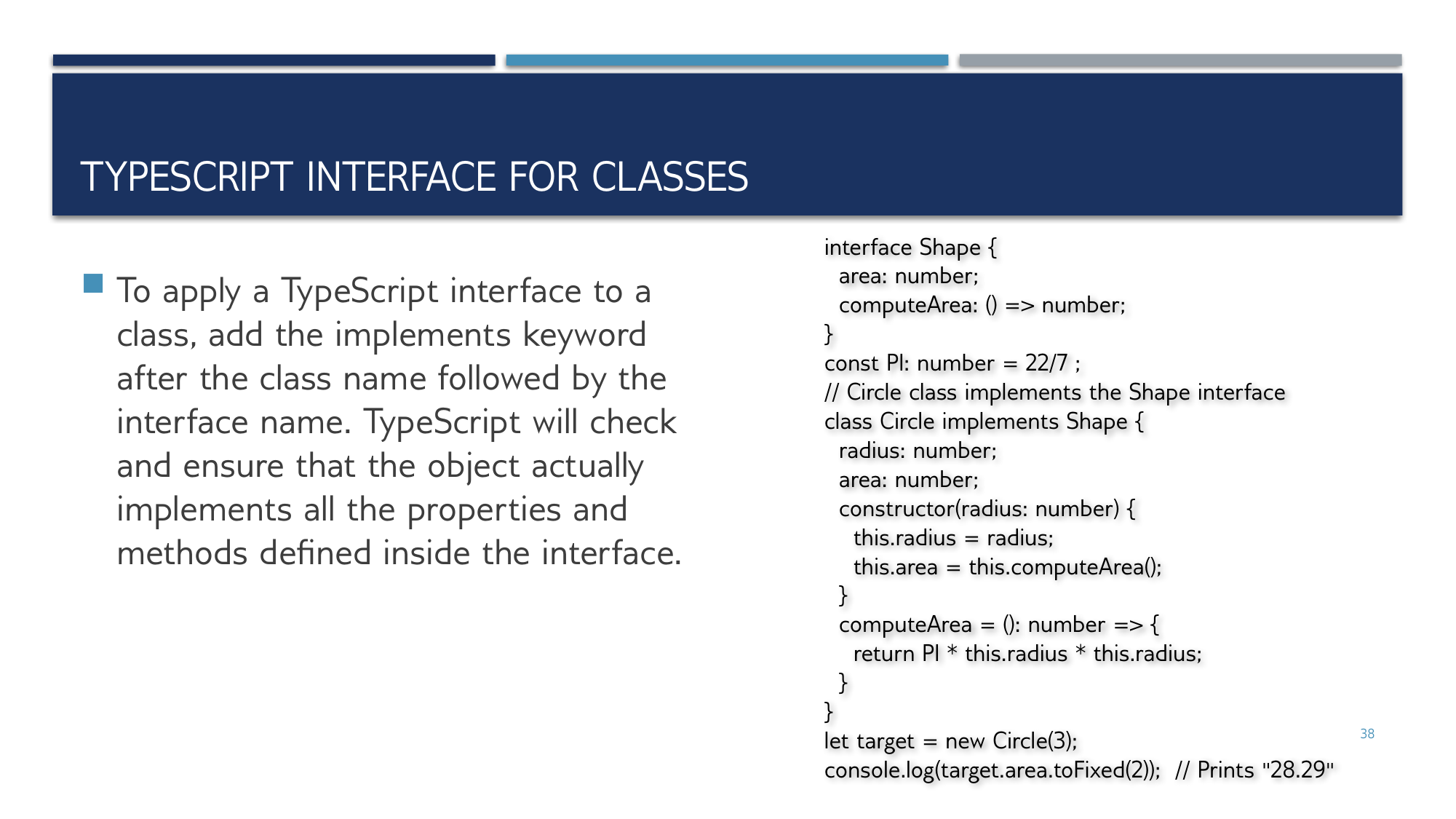

# TypeScript Interface for Classes
interface Shape {
  area: number;
  computeArea: () => number;
}
const PI: number = 22/7 ;
// Circle class implements the Shape interface
class Circle implements Shape {
  radius: number;
  area: number;
  constructor(radius: number) {
    this.radius = radius;
    this.area = this.computeArea();
  }
  computeArea = (): number => {
    return PI * this.radius * this.radius;
  }
}
let target = new Circle(3);
console.log(target.area.toFixed(2));  // Prints "28.29"
To apply a TypeScript interface to a class, add the implements keyword after the class name followed by the interface name. TypeScript will check and ensure that the object actually implements all the properties and methods defined inside the interface.
38